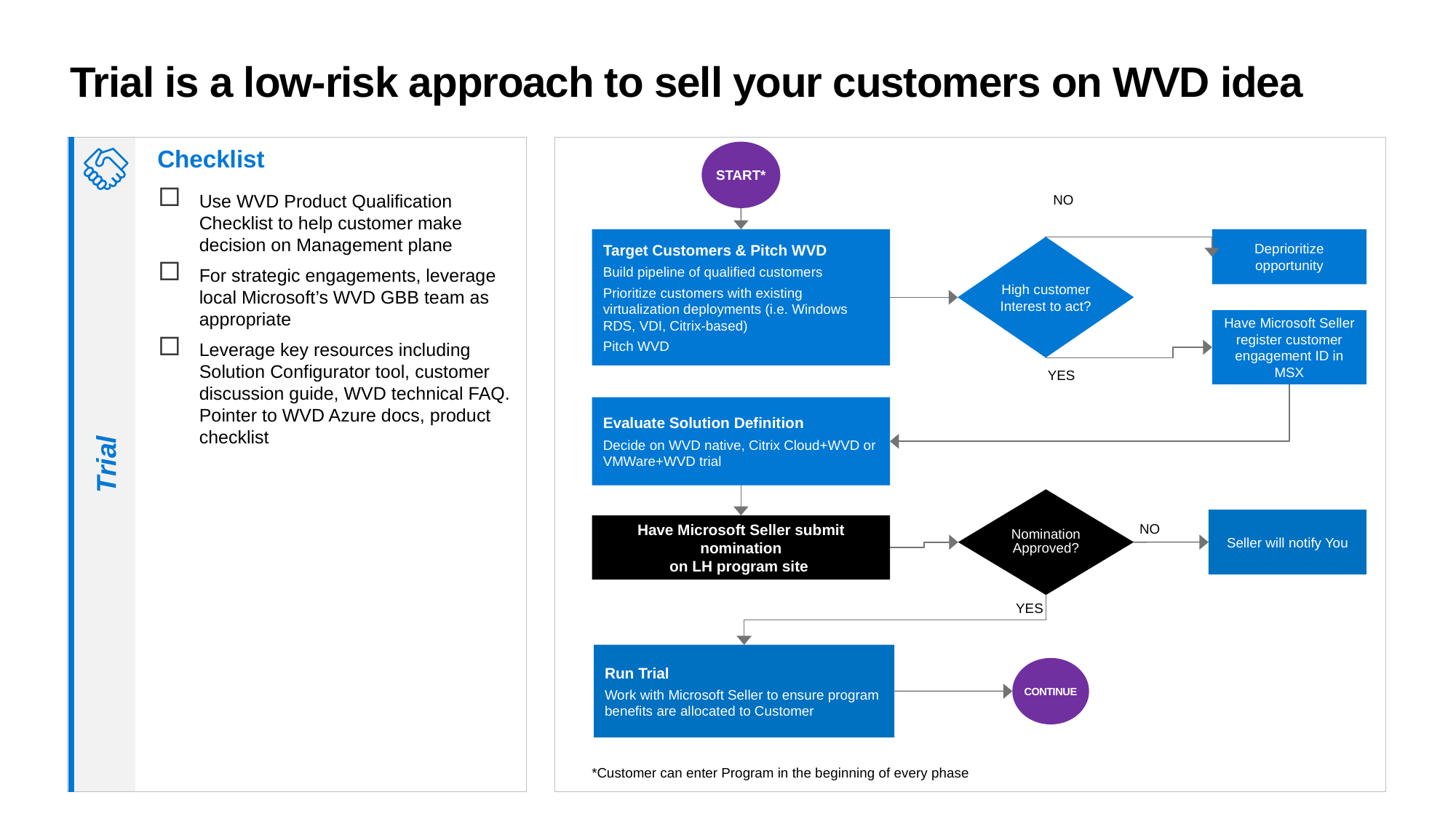

# Trial is a low-risk approach to sell your customers on WVD idea

Trial
START*
Checklist
Use WVD Product Qualification Checklist to help customer make decision on Management plane
For strategic engagements, leverage local Microsoft’s WVD GBB team as appropriate
Leverage key resources including Solution Configurator tool, customer discussion guide, WVD technical FAQ. Pointer to WVD Azure docs, product checklist

NO
Target Customers & Pitch WVD
Build pipeline of qualified customers
Prioritize customers with existing virtualization deployments (i.e. Windows RDS, VDI, Citrix-based)
Pitch WVD
Deprioritize opportunity
High customer
Interest to act?
Have Microsoft Seller register customer engagement ID in MSX
YES
Evaluate Solution Definition
Decide on WVD native, Citrix Cloud+WVD or VMWare+WVD trial
Nomination
Approved?
Seller will notify You
Have Microsoft Seller submit nomination
on LH program site
NO
YES
Run Trial
Work with Microsoft Seller to ensure program benefits are allocated to Customer
CONTINUE
*Customer can enter Program in the beginning of every phase